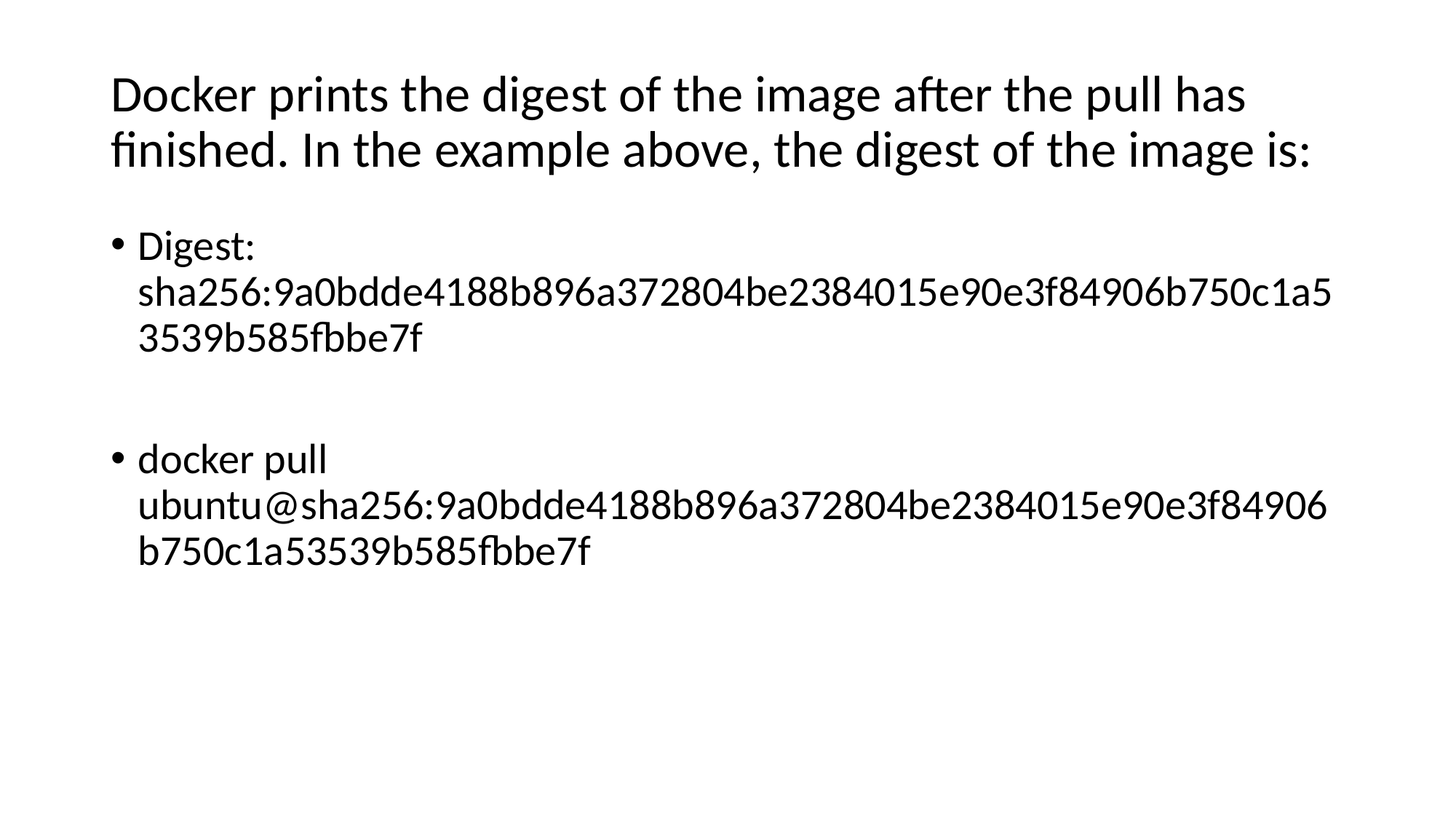

# Docker prints the digest of the image after the pull has finished. In the example above, the digest of the image is:
Digest: sha256:9a0bdde4188b896a372804be2384015e90e3f84906b750c1a53539b585fbbe7f

docker pull ubuntu@sha256:9a0bdde4188b896a372804be2384015e90e3f84906b750c1a53539b585fbbe7f